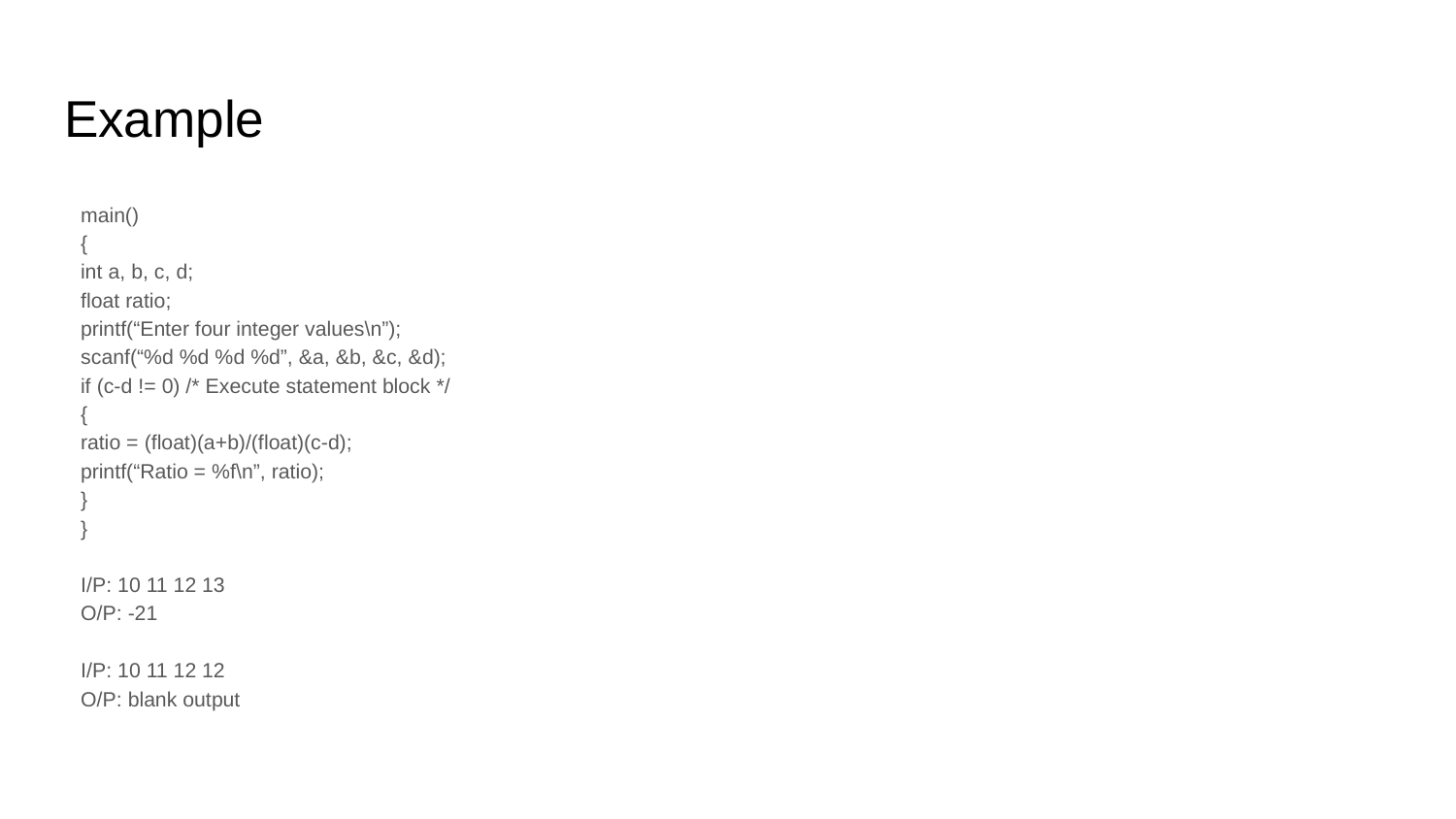

# Example
main()
{
	int a, b, c, d;
	float ratio;
	printf(“Enter four integer values\n”);
	scanf(“%d %d %d %d”, &a, &b, &c, &d);
	if (c-d != 0) /* Execute statement block */
	{
		ratio = (float)(a+b)/(float)(c-d);
		printf(“Ratio = %f\n”, ratio);
	}
}

I/P: 10 11 12 13
O/P: -21

I/P: 10 11 12 12
O/P: blank output